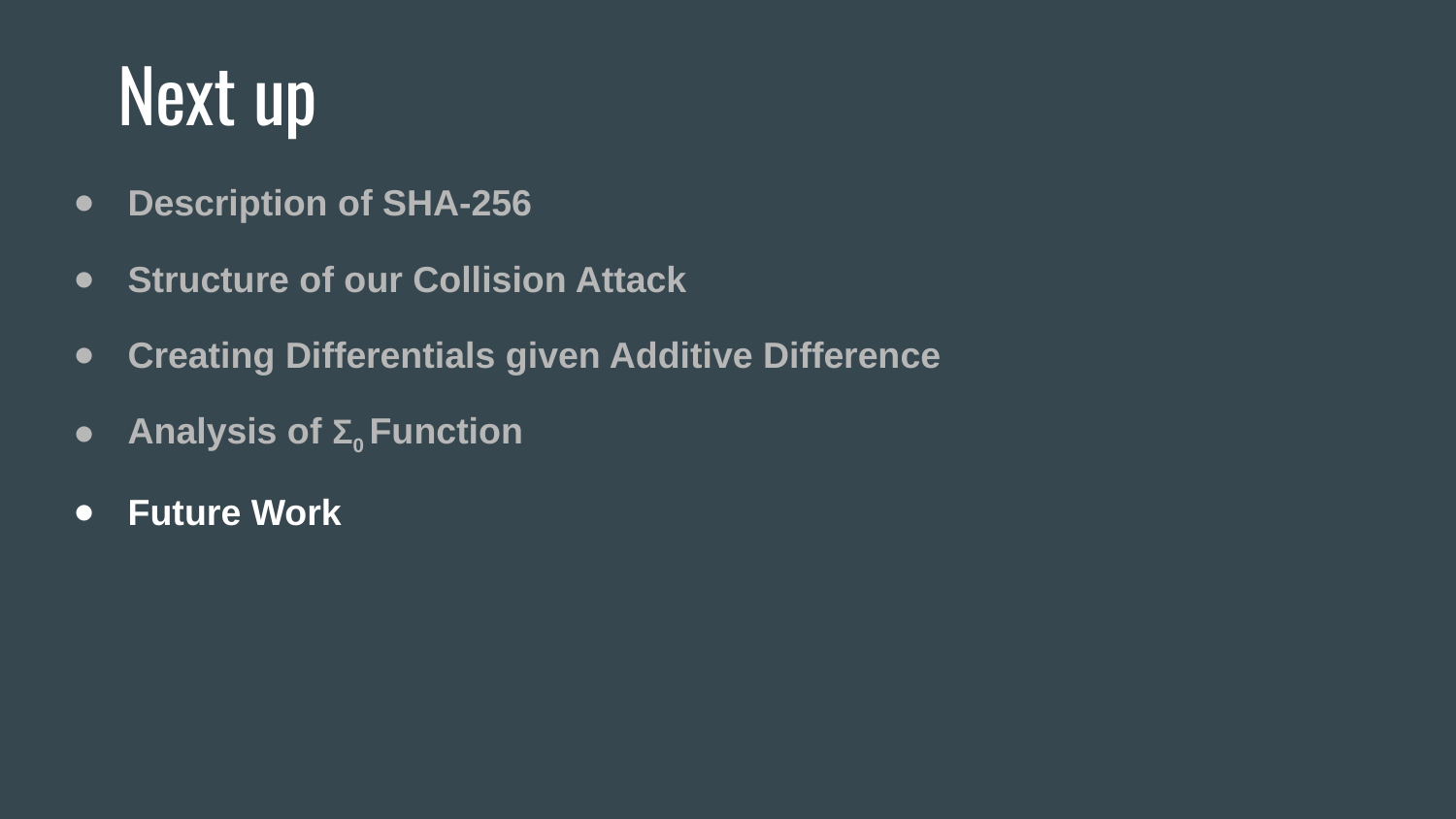

# Next up
Description of SHA-256
Structure of our Collision Attack
Creating Differentials given Additive Difference
Analysis of Σ0 Function
Future Work